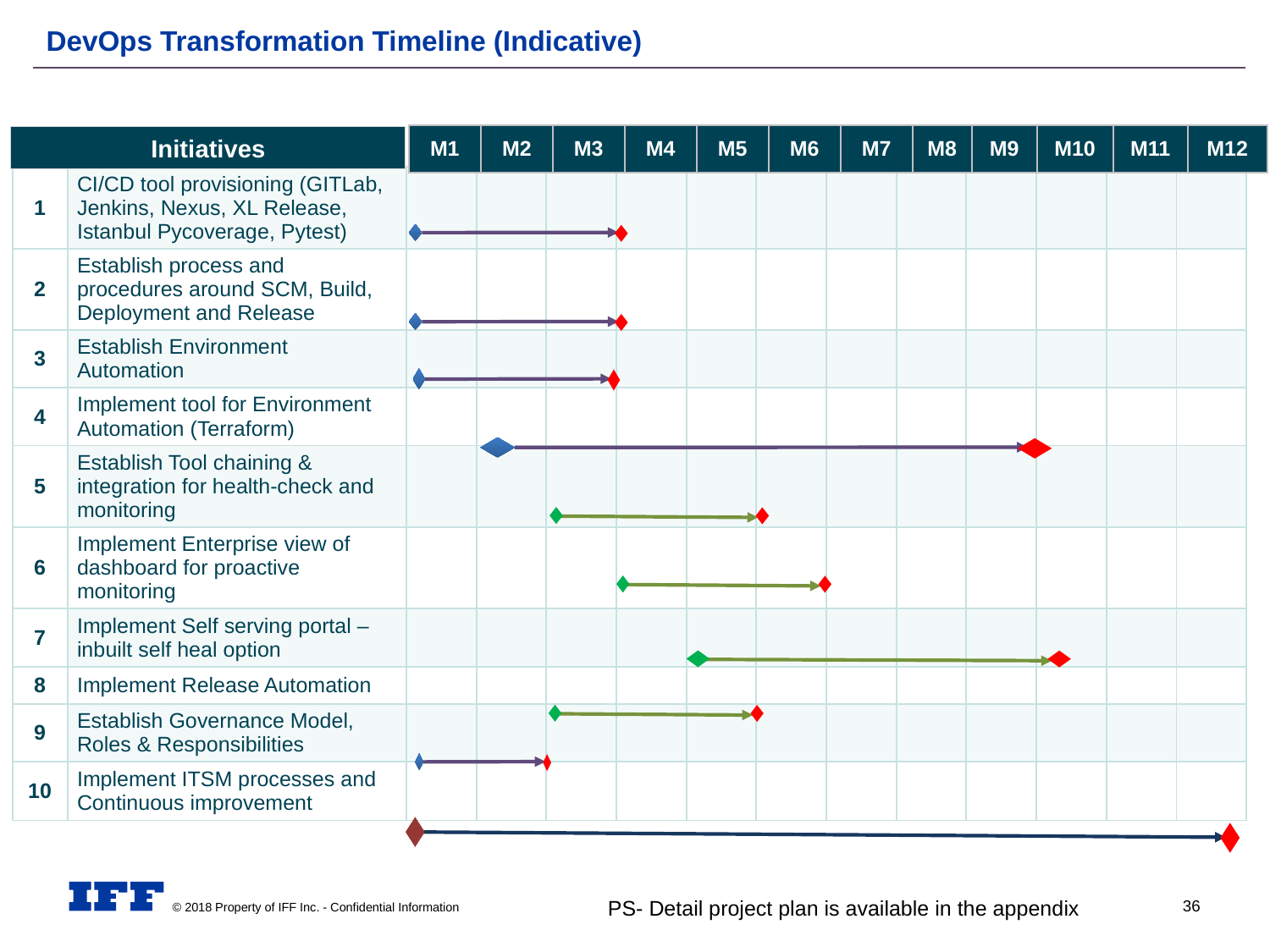

# DevOps Transformation Timeline (Indicative)
| M1 | M2 | M3 | M4 | M5 | M6 | M7 | M8 | M9 | M10 | M11 | M12 |
| --- | --- | --- | --- | --- | --- | --- | --- | --- | --- | --- | --- |
Initiatives
| 1 | CI/CD tool provisioning (GITLab, Jenkins, Nexus, XL Release, Istanbul Pycoverage, Pytest) |  |  |  |  |  |  |  |  |  |  |  |  |
| --- | --- | --- | --- | --- | --- | --- | --- | --- | --- | --- | --- | --- | --- |
| 2 | Establish process and procedures around SCM, Build, Deployment and Release |  |  |  |  |  |  |  |  |  |  |  |  |
| 3 | Establish Environment Automation |  |  |  |  |  |  |  |  |  |  |  |  |
| 4 | Implement tool for Environment Automation (Terraform) |  |  |  |  |  |  |  |  |  |  |  |  |
| 5 | Establish Tool chaining & integration for health-check and monitoring |  |  |  |  |  |  |  |  |  |  |  |  |
| 6 | Implement Enterprise view of dashboard for proactive monitoring |  |  |  |  |  |  |  |  |  |  |  |  |
| 7 | Implement Self serving portal – inbuilt self heal option |  |  |  |  |  |  |  |  |  |  |  |  |
| 8 | Implement Release Automation |  |  |  |  |  |  |  |  |  |  |  |  |
| 9 | Establish Governance Model, Roles & Responsibilities |  |  |  |  |  |  |  |  |  |  |  |  |
| 10 | Implement ITSM processes and Continuous improvement |  |  |  |  |  |  |  |  |  |  |  |  |

36
PS- Detail project plan is available in the appendix